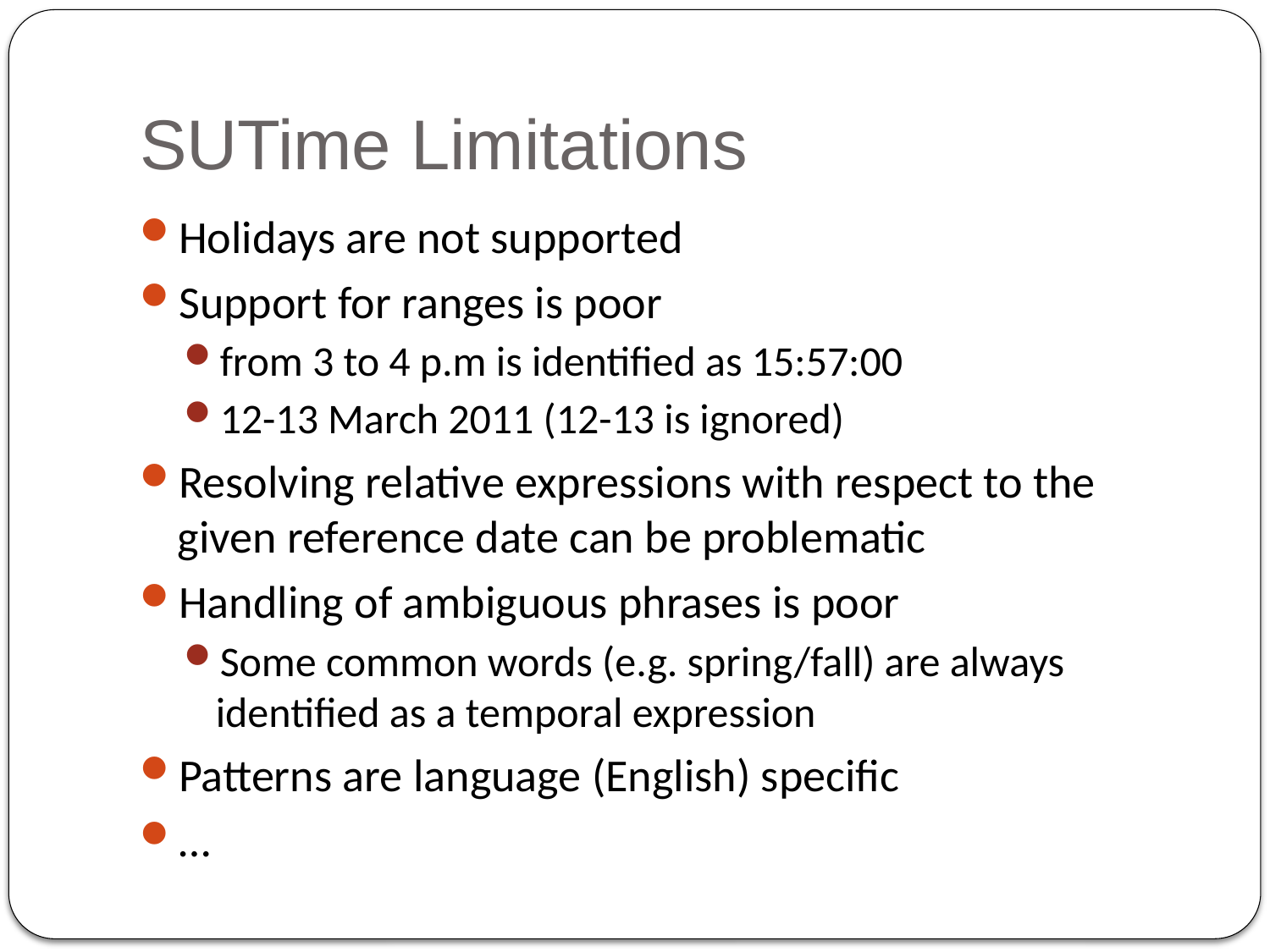

# SUTime Limitations
Holidays are not supported
Support for ranges is poor
from 3 to 4 p.m is identified as 15:57:00
12-13 March 2011 (12-13 is ignored)
Resolving relative expressions with respect to the given reference date can be problematic
Handling of ambiguous phrases is poor
Some common words (e.g. spring/fall) are always identified as a temporal expression
Patterns are language (English) specific
…